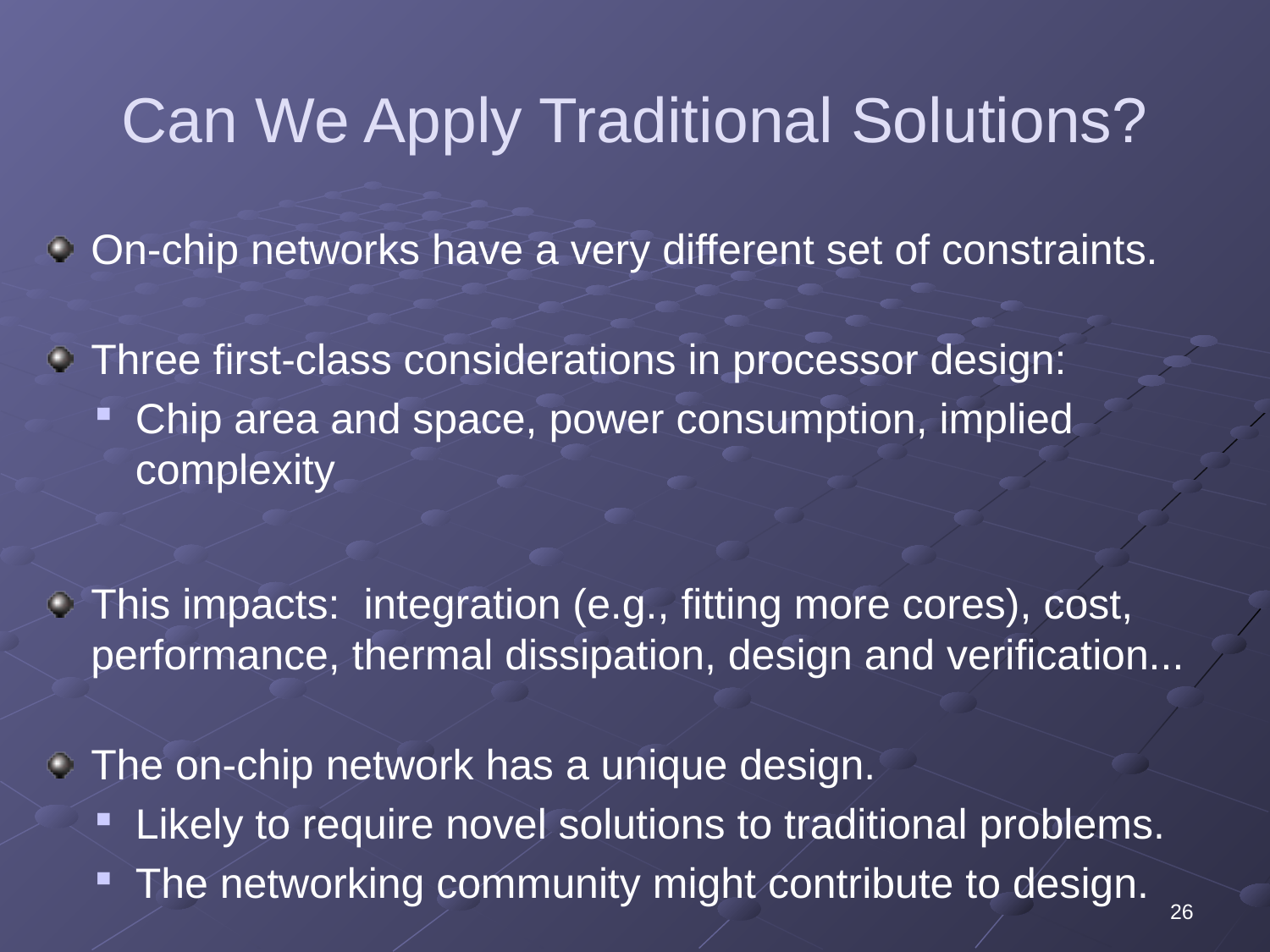

# Can We Apply Traditional Solutions?
On-chip networks have a very different set of constraints.
Three first-class considerations in processor design:
Chip area and space, power consumption, implied complexity

This impacts:  integration (e.g., fitting more cores), cost, performance, thermal dissipation, design and verification...
The on-chip network has a unique design.
Likely to require novel solutions to traditional problems.
The networking community might contribute to design.
26